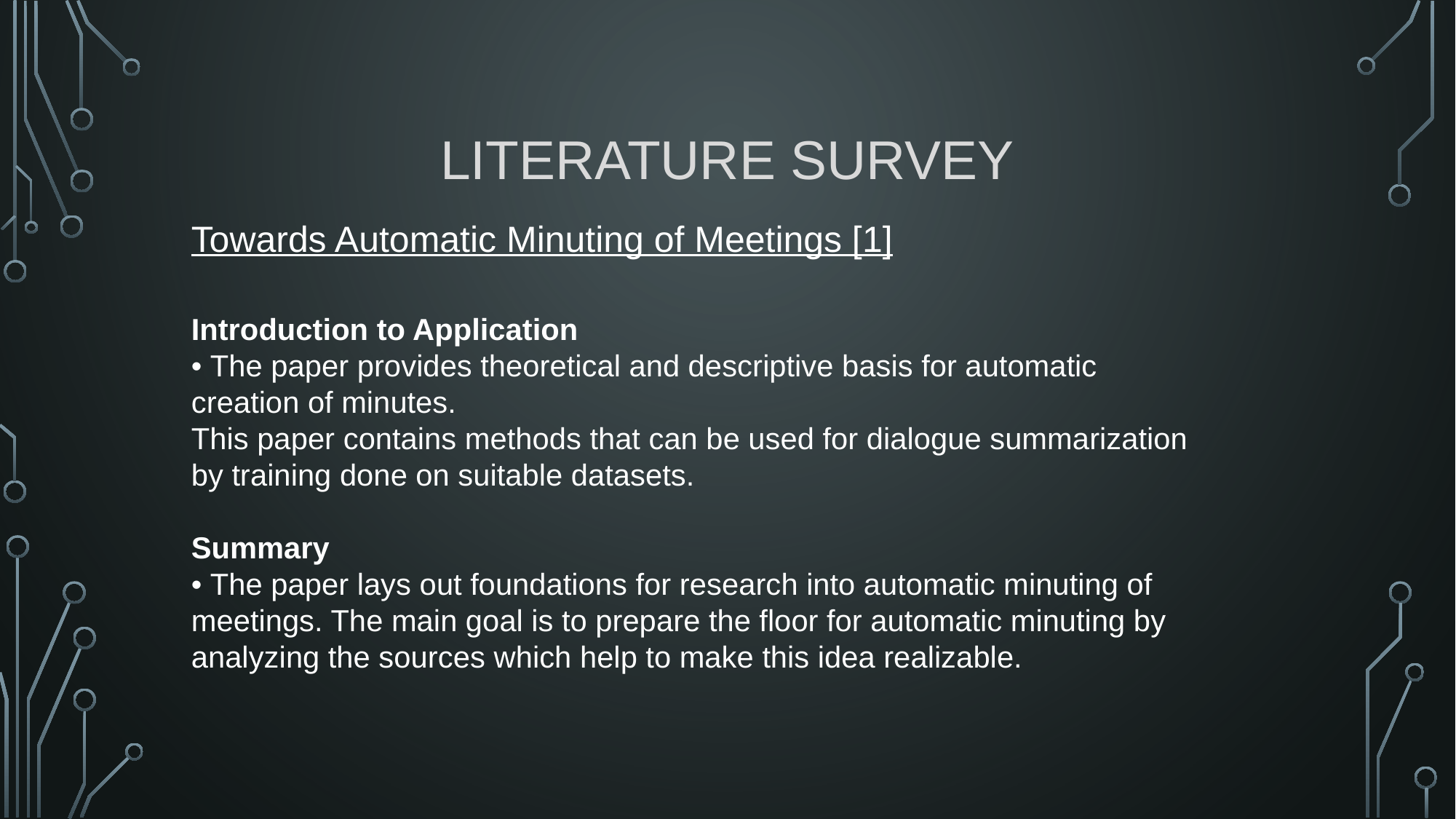

# Literature Survey
Towards Automatic Minuting of Meetings [1]
Introduction to Application
• The paper provides theoretical and descriptive basis for automatic creation of minutes.
This paper contains methods that can be used for dialogue summarization by training done on suitable datasets.
Summary
• The paper lays out foundations for research into automatic minuting of meetings. The main goal is to prepare the floor for automatic minuting by analyzing the sources which help to make this idea realizable.